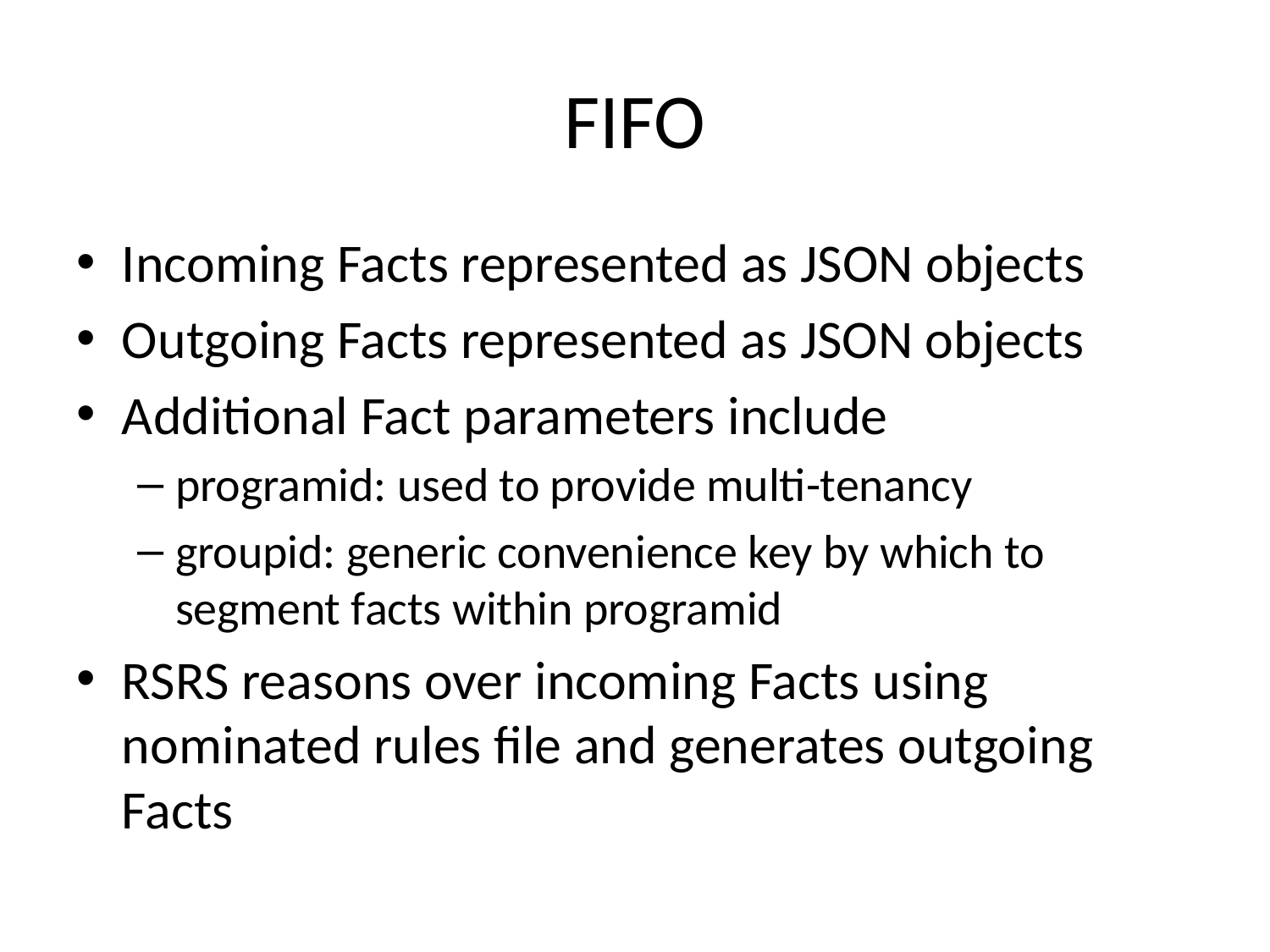

# FIFO
Incoming Facts represented as JSON objects
Outgoing Facts represented as JSON objects
Additional Fact parameters include
programid: used to provide multi-tenancy
groupid: generic convenience key by which to segment facts within programid
RSRS reasons over incoming Facts using nominated rules file and generates outgoing Facts